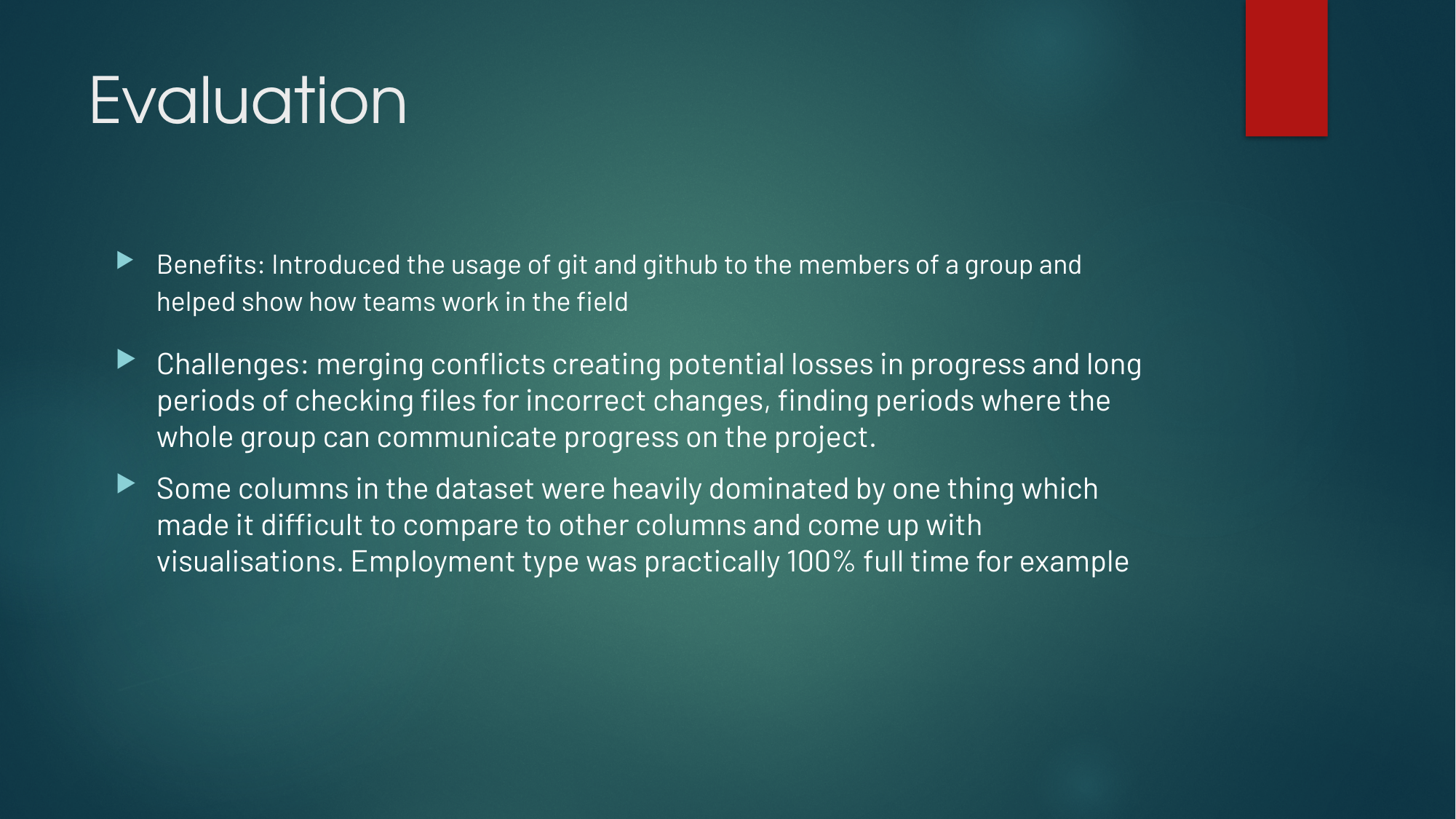

# Evaluation
Benefits: Introduced the usage of git and github to the members of a group and helped show how teams work in the field
Challenges: merging conflicts creating potential losses in progress and long periods of checking files for incorrect changes, finding periods where the whole group can communicate progress on the project.
Some columns in the dataset were heavily dominated by one thing which made it difficult to compare to other columns and come up with visualisations. Employment type was practically 100% full time for example